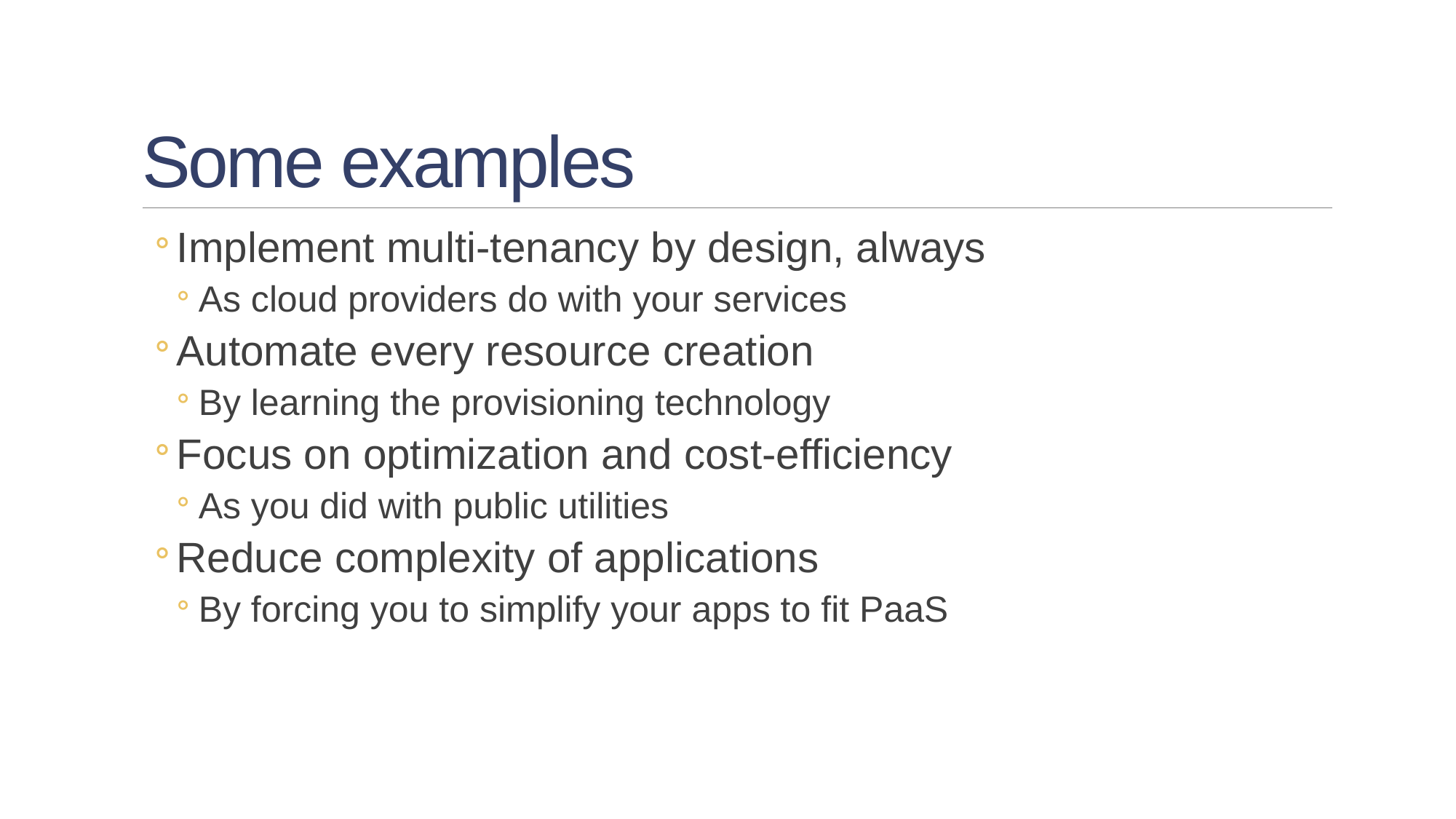

# Some examples
Implement multi-tenancy by design, always
As cloud providers do with your services
Automate every resource creation
By learning the provisioning technology
Focus on optimization and cost-efficiency
As you did with public utilities
Reduce complexity of applications
By forcing you to simplify your apps to fit PaaS